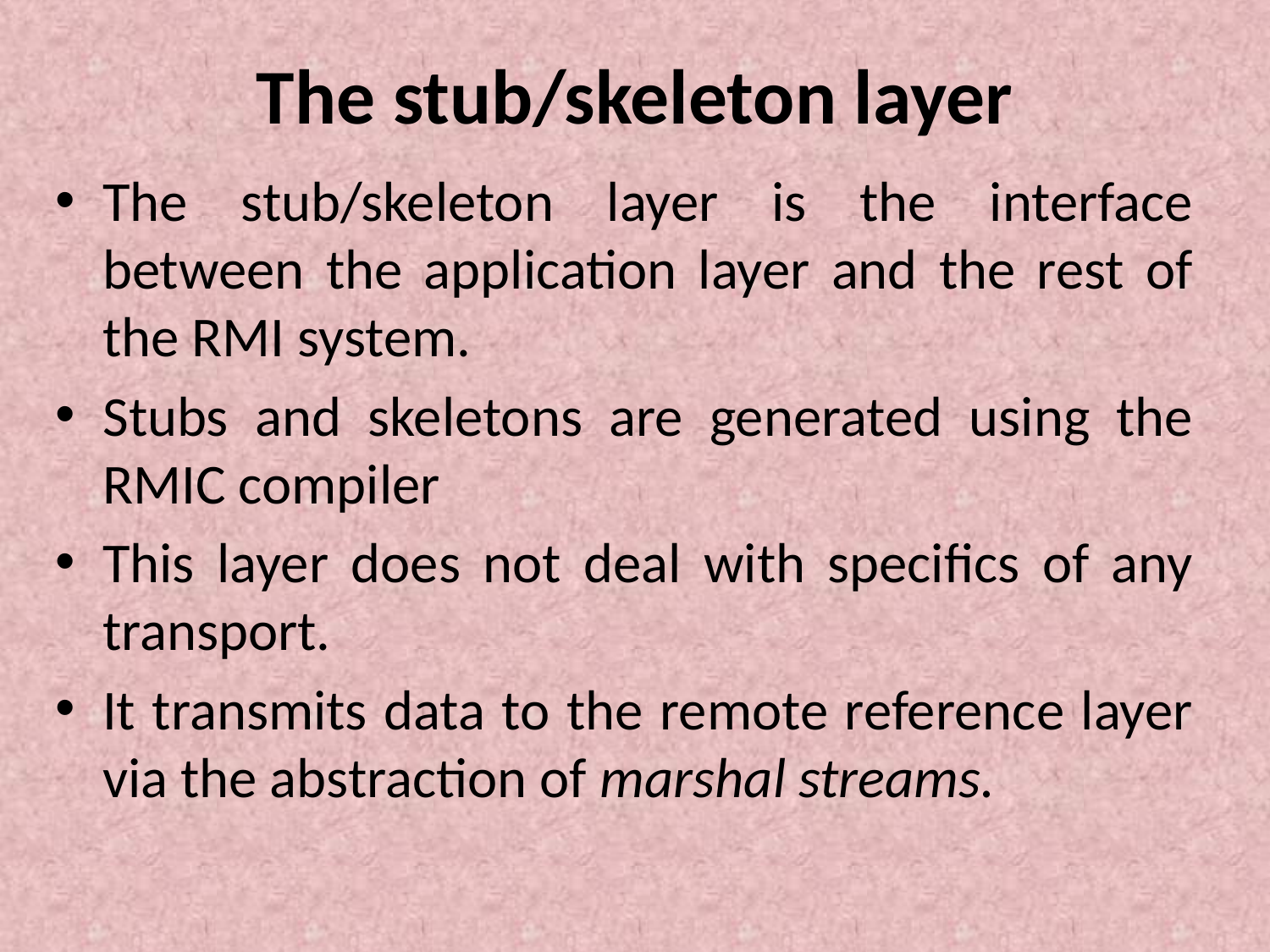

# The stub/skeleton layer
The stub/skeleton layer is the interface between the application layer and the rest of the RMI system.
Stubs and skeletons are generated using the RMIC compiler
This layer does not deal with specifics of any transport.
It transmits data to the remote reference layer via the abstraction of marshal streams.